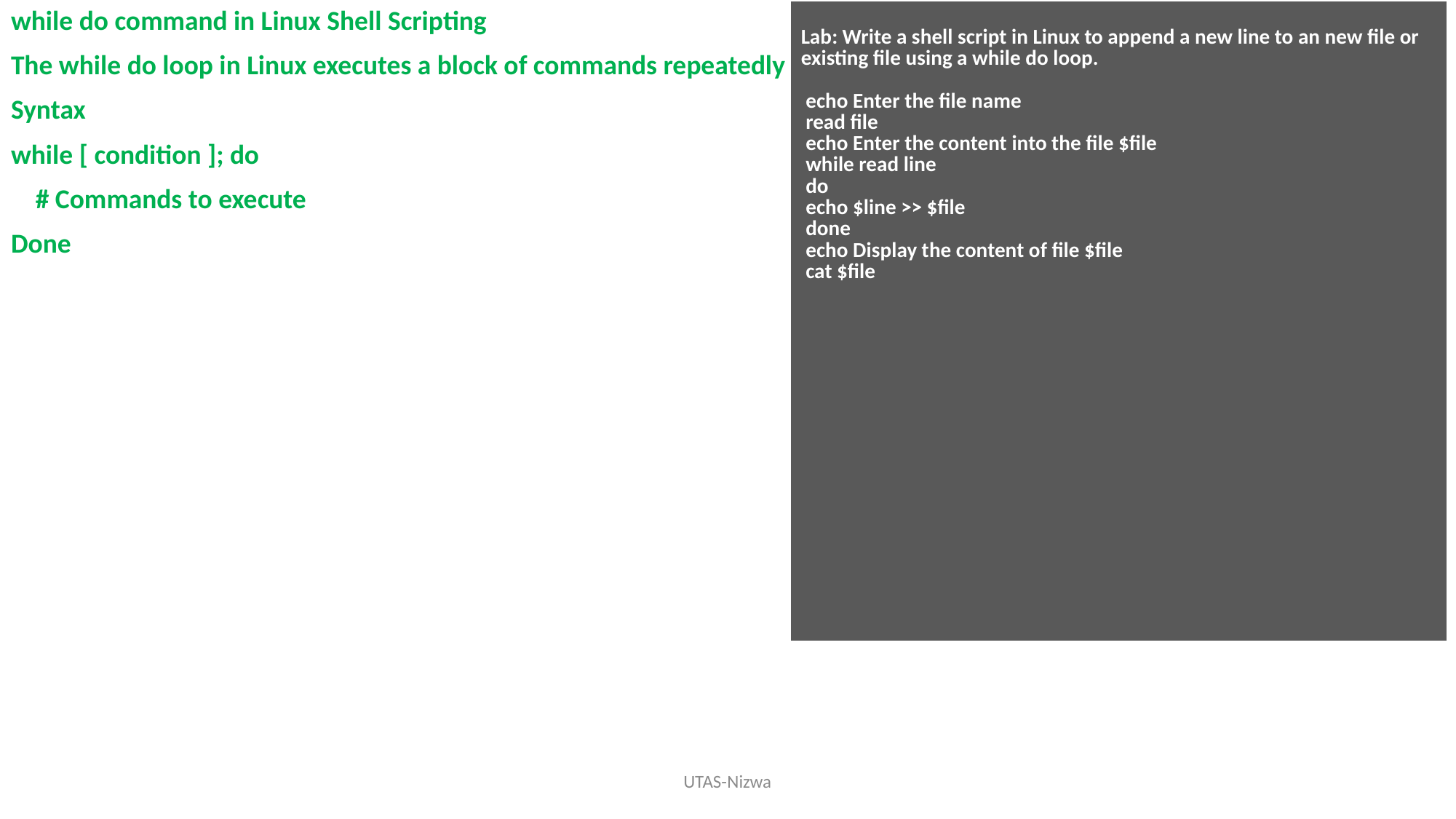

while do command in Linux Shell Scripting
The while do loop in Linux executes a block of commands repeatedly as long as the specified condition is true.
Syntax
while [ condition ]; do
    # Commands to execute
Done

| Lab: Write a shell script in Linux to append a new line to an new file or existing file using a while do loop. echo Enter the file name read file echo Enter the content into the file $file while read line do echo $line >> $file done echo Display the content of file $file cat $file |
| --- |

UTAS-Nizwa